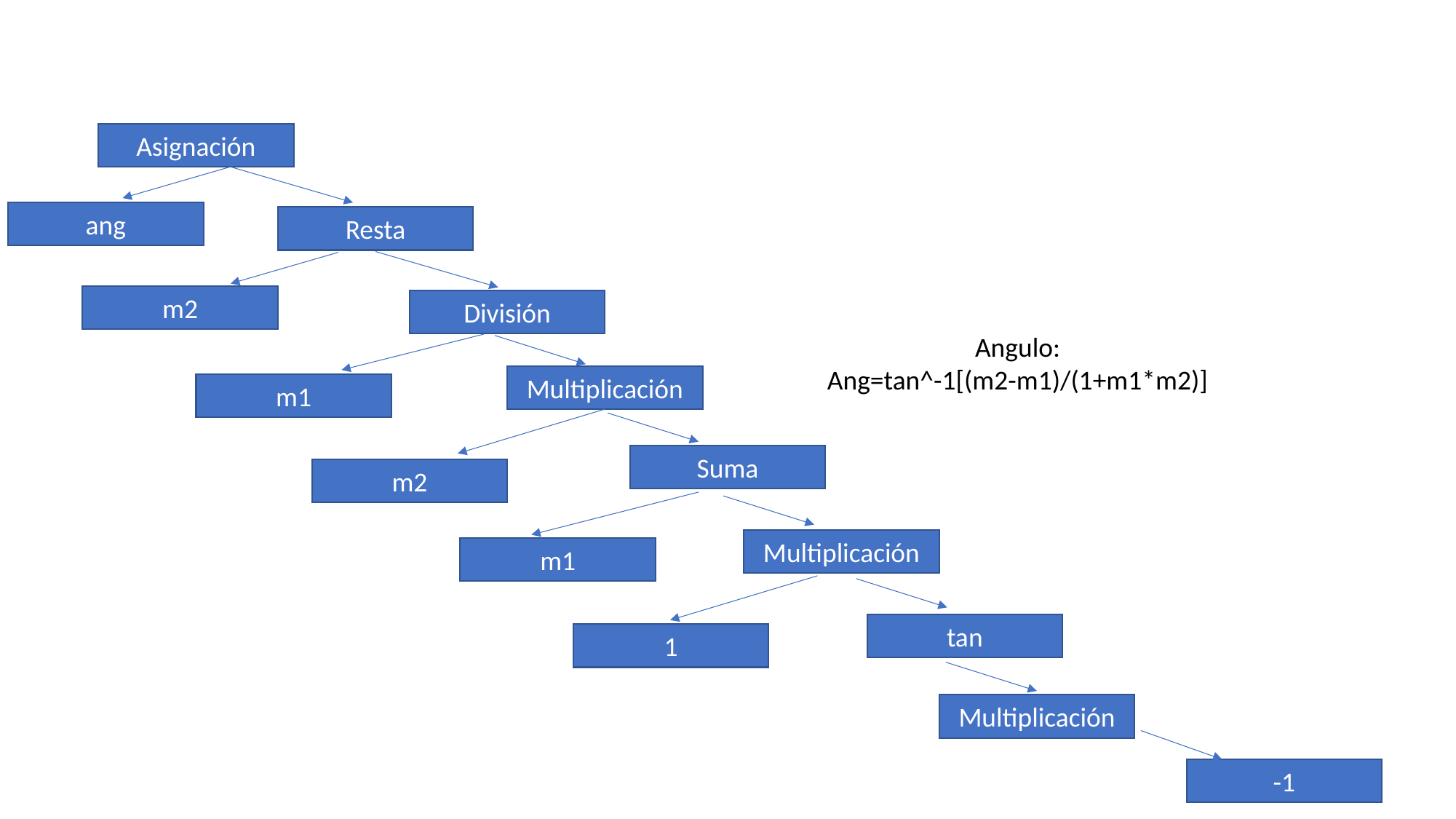

Asignación
ang
Resta
m2
División
Angulo:
Ang=tan^-1[(m2-m1)/(1+m1*m2)]
Multiplicación
m1
Suma
m2
Multiplicación
m1
tan
1
Multiplicación
-1